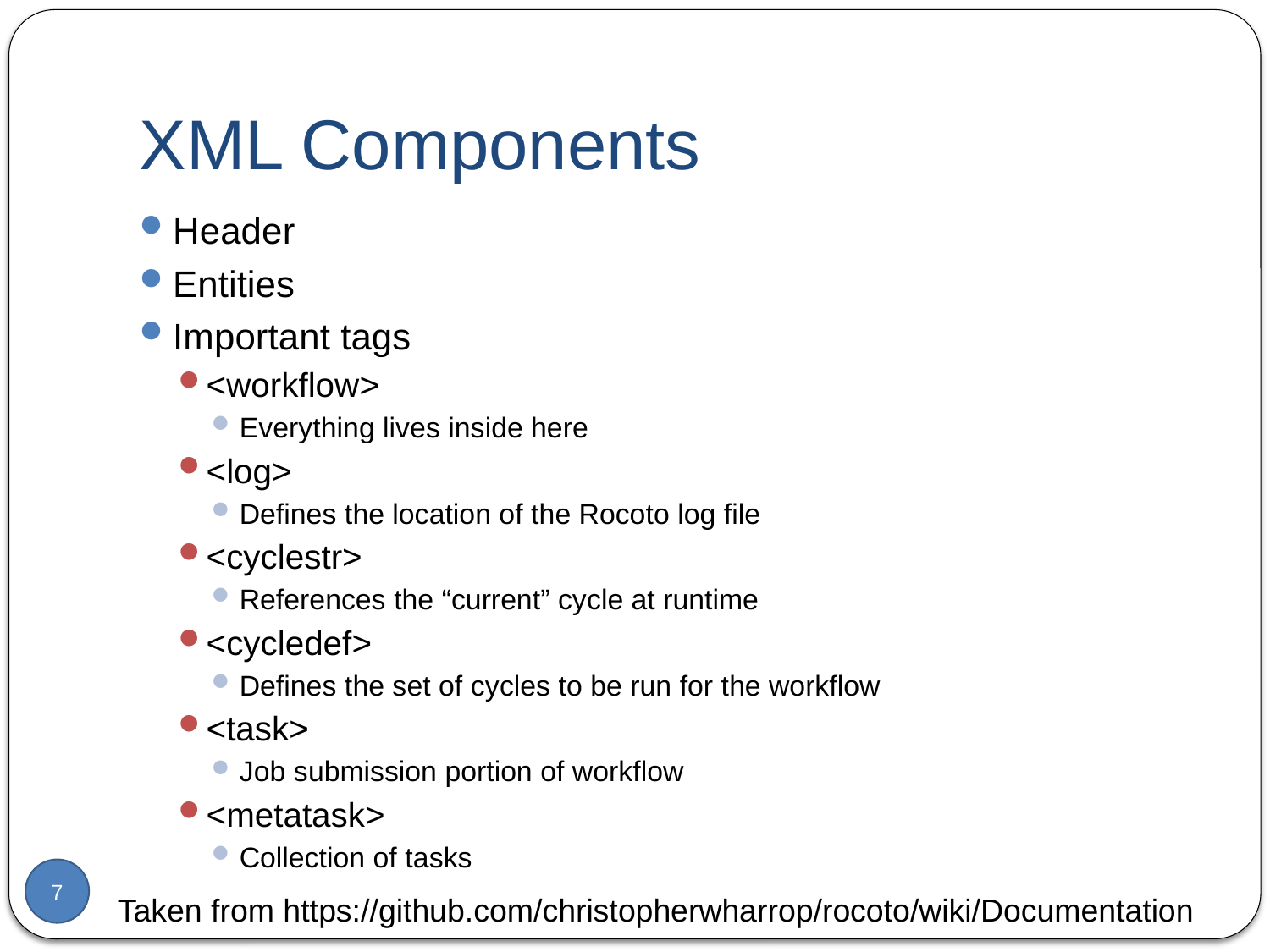

# XML Components
Header
Entities
Important tags
<workflow>
Everything lives inside here
<log>
Defines the location of the Rocoto log file
<cyclestr>
References the “current” cycle at runtime
<cycledef>
Defines the set of cycles to be run for the workflow
<task>
Job submission portion of workflow
<metatask>
Collection of tasks

Taken from https://github.com/christopherwharrop/rocoto/wiki/Documentation